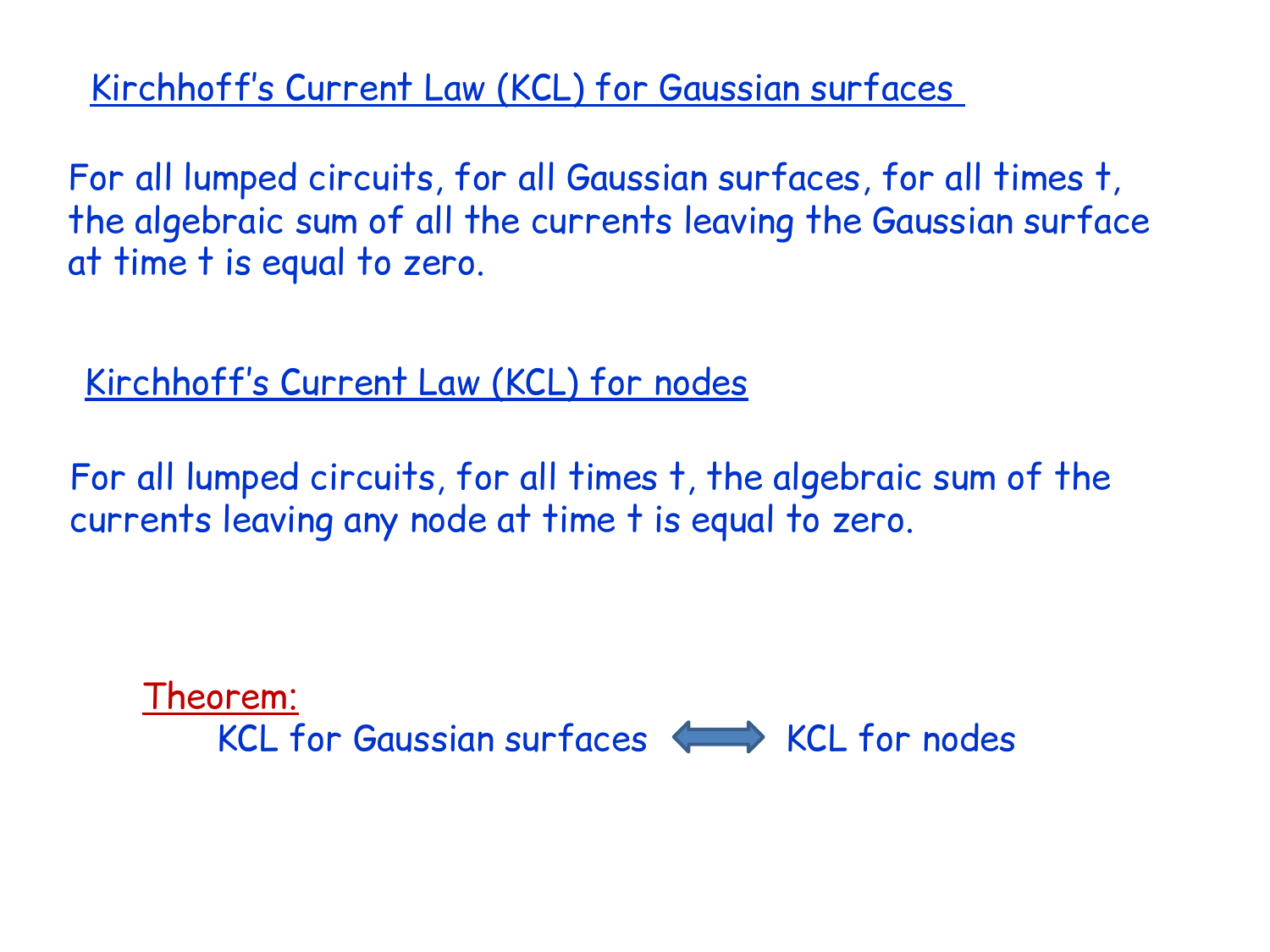

Kirchhoff’s Current Law (KCL) for Gaussian surfaces
For all lumped circuits, for all Gaussian surfaces, for all times t, the algebraic sum of all the currents leaving the Gaussian surface at time t is equal to zero.
Kirchhoff’s Current Law (KCL) for nodes
For all lumped circuits, for all times t, the algebraic sum of the currents leaving any node at time t is equal to zero.
 Theorem:
        KCL for Gaussian surfaces             KCL for nodes